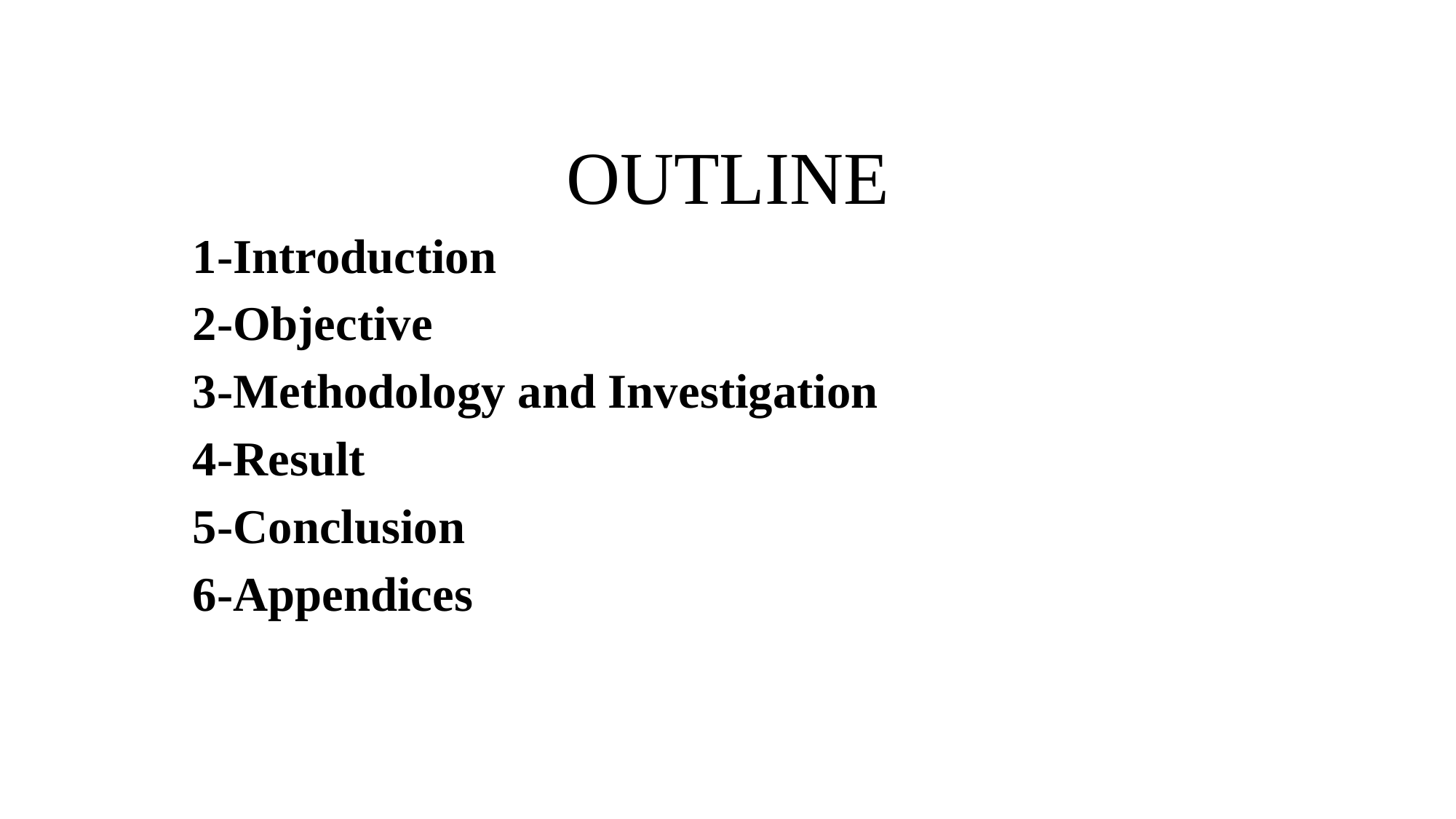

# OUTLINE
1-Introduction
2-Objective
3-Methodology and Investigation
4-Result
5-Conclusion
6-Appendices